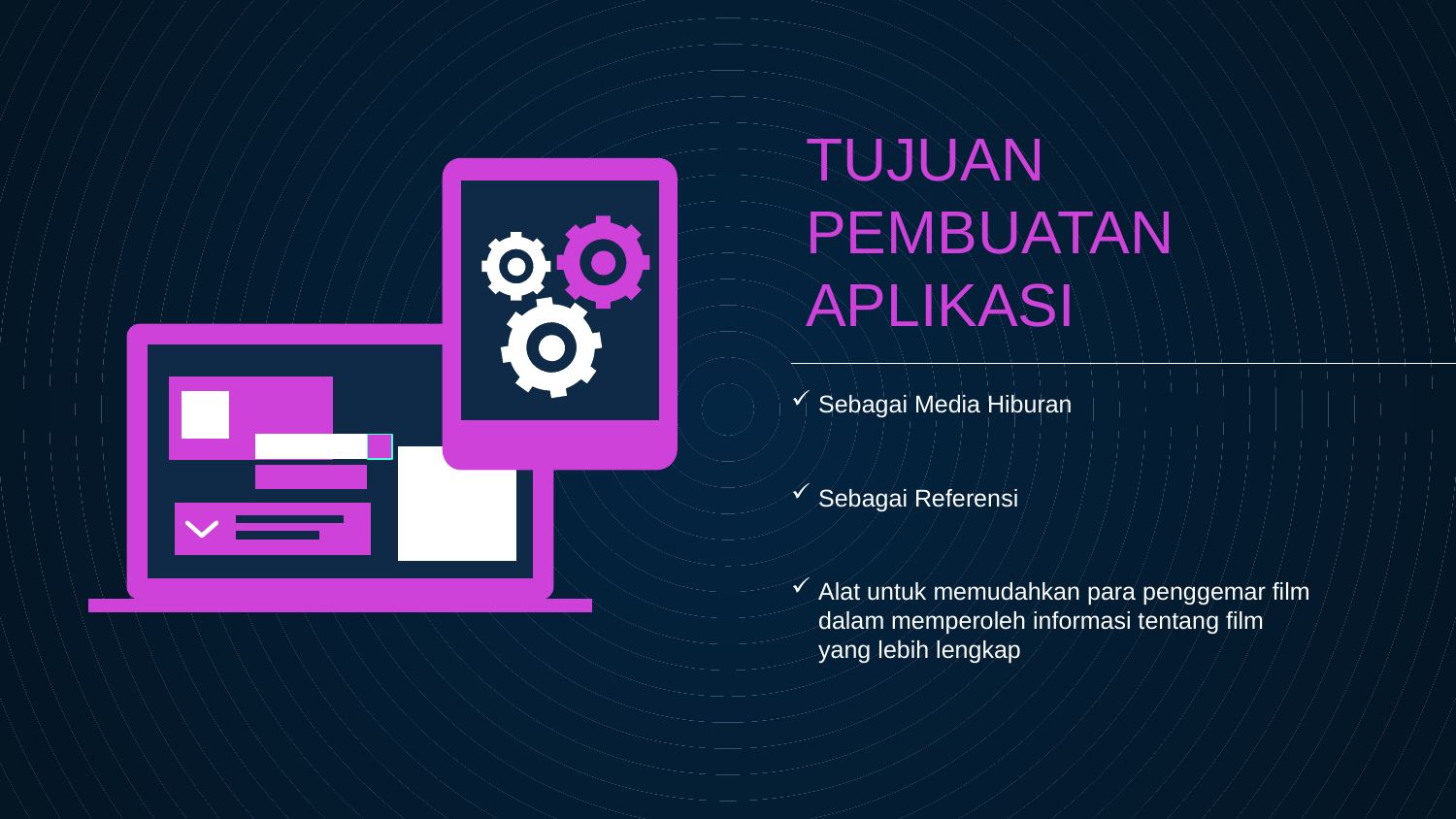

# TUJUAN PEMBUATAN APLIKASI

Sebagai Media Hiburan
Sebagai Referensi
Alat untuk memudahkan para penggemar film dalam memperoleh informasi tentang film yang lebih lengkap